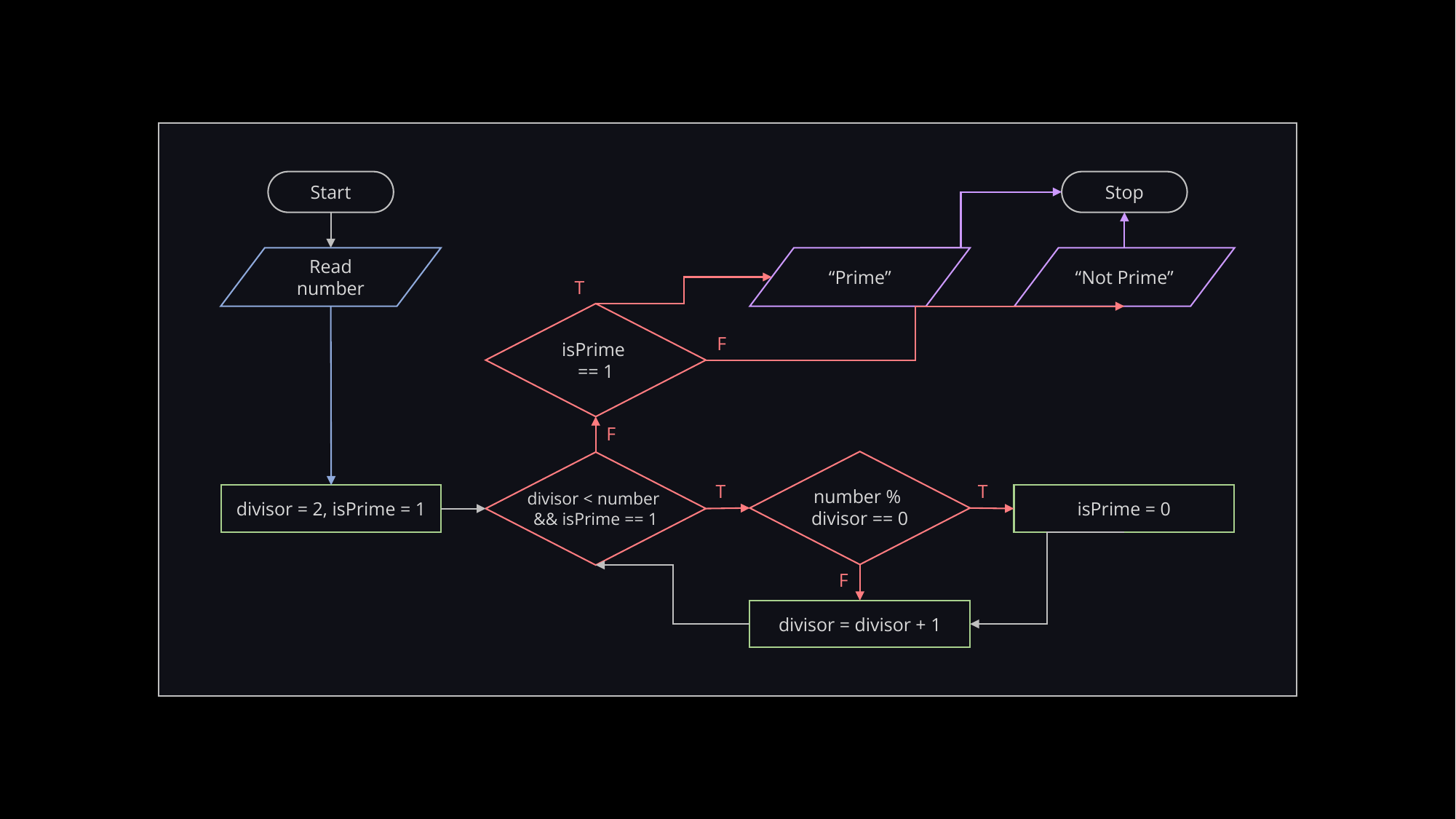

Start
Stop
Read number
“Prime”
“Not Prime”
T
isPrime
== 1
F
F

T
T
number %
divisor == 0
divisor < number
&& isPrime == 1
divisor = 2, isPrime = 1
isPrime = 0
F
divisor = divisor + 1